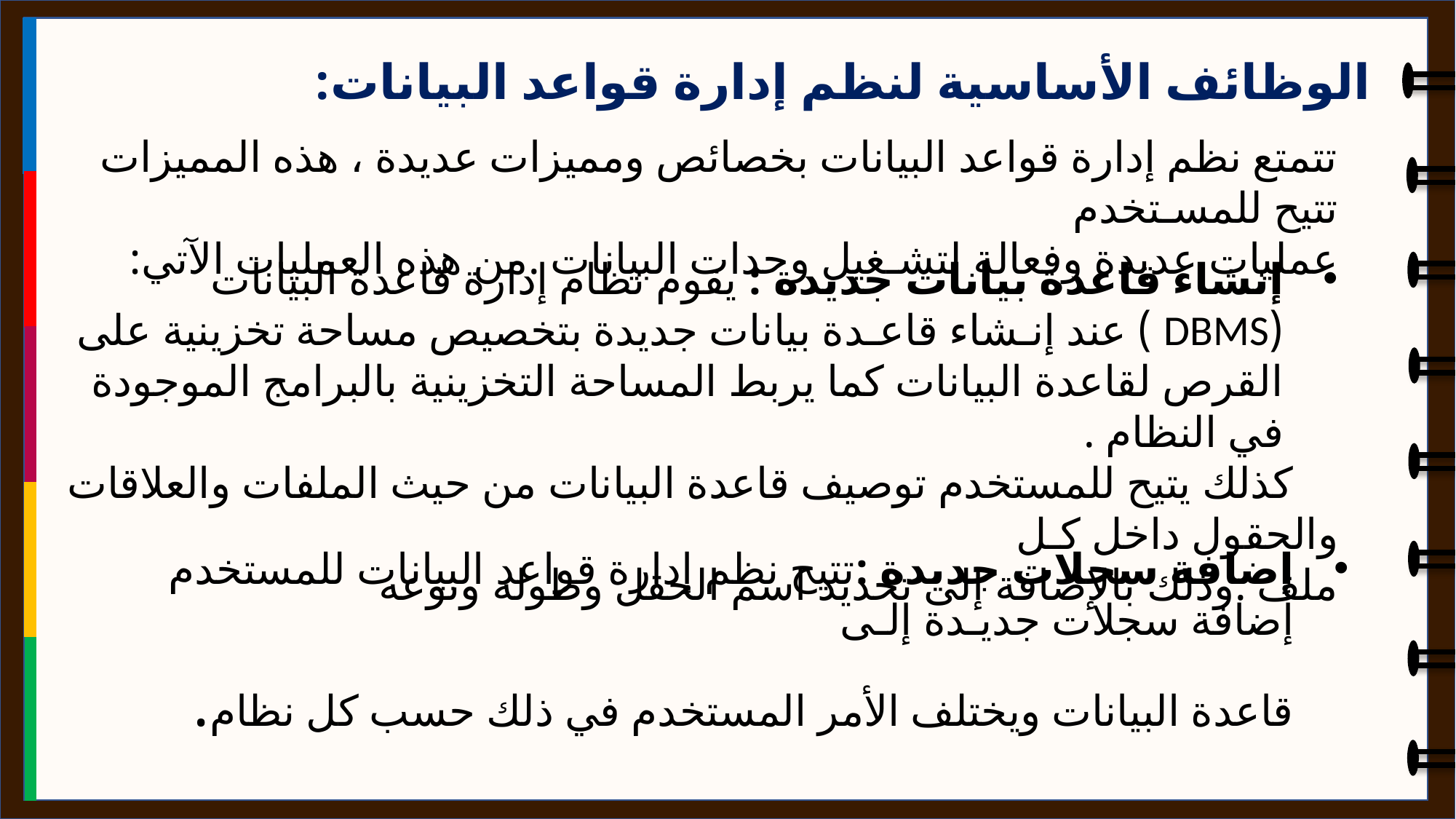

الوظائف الأساسية لنظم إدارة قواعد البيانات:

تتمتع نظم إدارة قواعد البيانات بخصائص ومميزات عديدة ، هذه المميزات تتيح للمسـتخدم
عمليات عديدة وفعالة لتشـغيل وحدات البيانات .من هذه العمليات الآتي:

إنشاء قاعدة بيانات جديدة : يقوم نظام إدارة قاعدة البيانات (DBMS ) عند إنـشاء قاعـدة بيانات جديدة بتخصيص مساحة تخزينية على القرص لقاعدة البيانات كما يربط المساحة التخزينية بالبرامج الموجودة في النظام .
    كذلك يتيح للمستخدم توصيف قاعدة البيانات من حيث الملفات والعلاقات والحقول داخل كـل
ملف .وذلك بالإضافة إلى تحديد اسم الحقل وطوله ونوعه

إضافة سجلات جديدة :تتيح نظم إدارة قواعد البيانات للمستخدم إضافة سجلات جديـدة إلـى
قاعدة البيانات ويختلف الأمر المستخدم في ذلك حسب كل نظام.